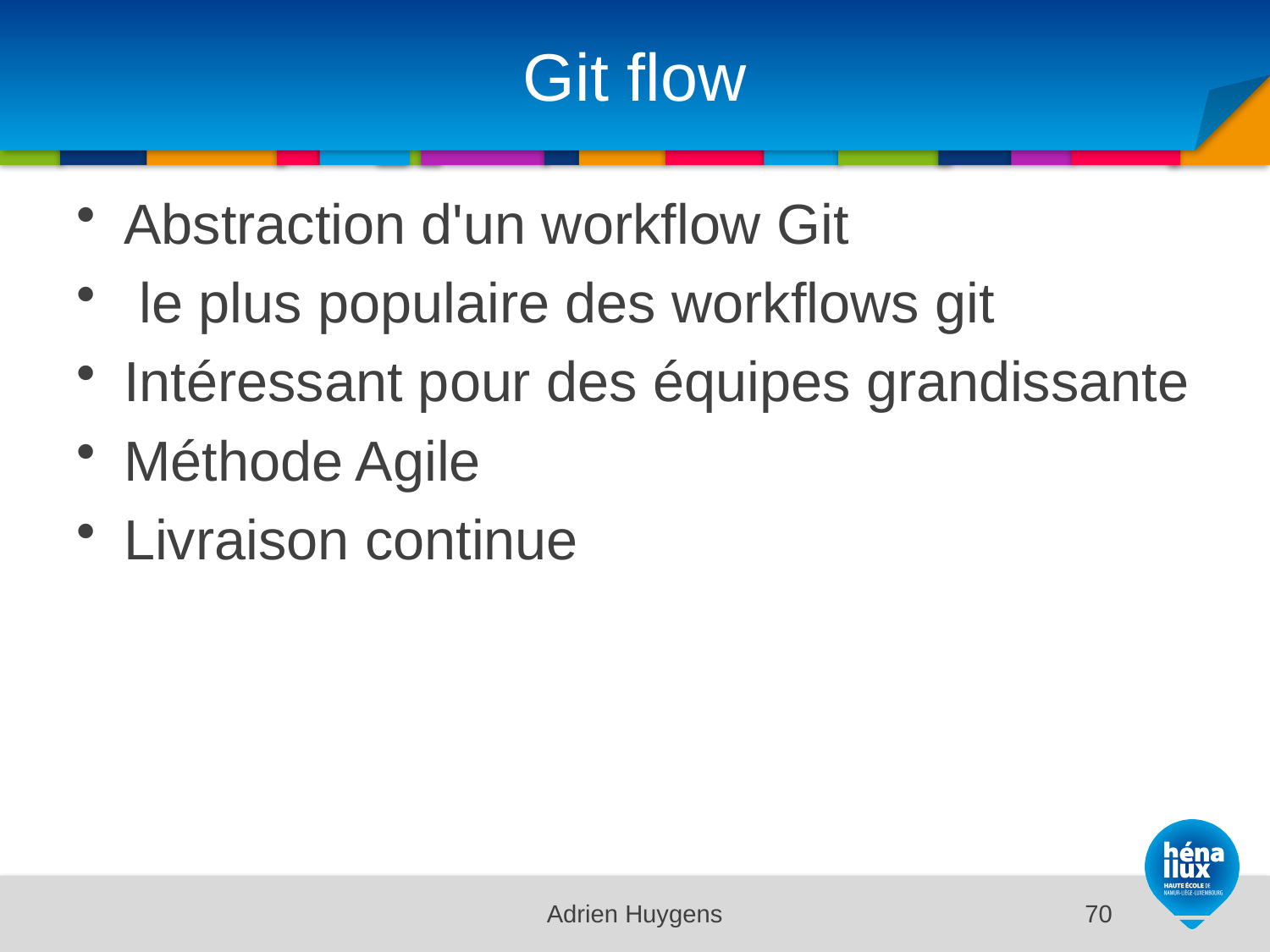

# Git flow
Abstraction d'un workflow Git
 le plus populaire des workflows git
Intéressant pour des équipes grandissante
Méthode Agile
Livraison continue
Adrien Huygens
70